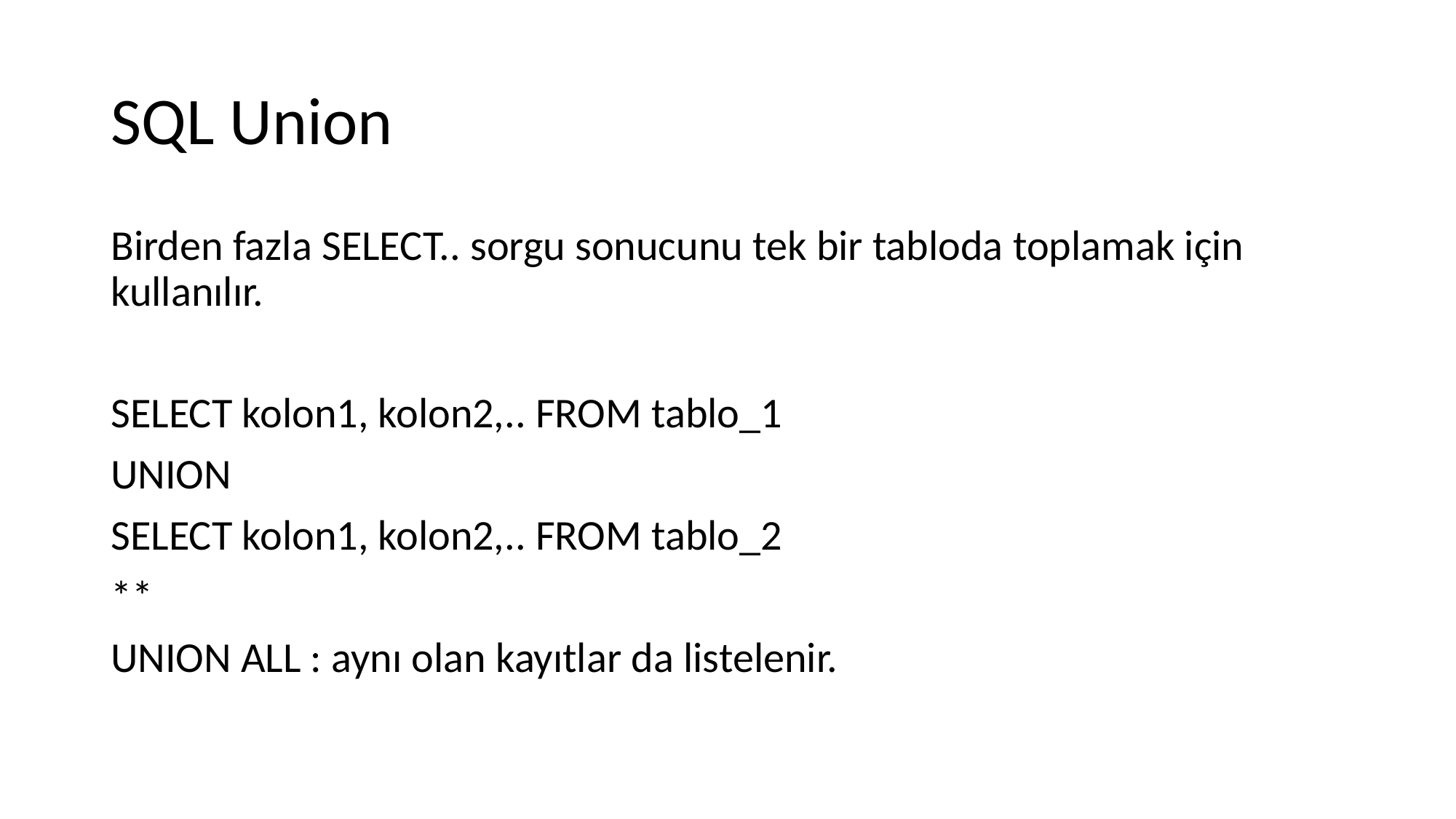

# SQL Union
Birden fazla SELECT.. sorgu sonucunu tek bir tabloda toplamak için kullanılır.

SELECT kolon1, kolon2,.. FROM tablo_1
UNION
SELECT kolon1, kolon2,.. FROM tablo_2
**
UNION ALL : aynı olan kayıtlar da listelenir.